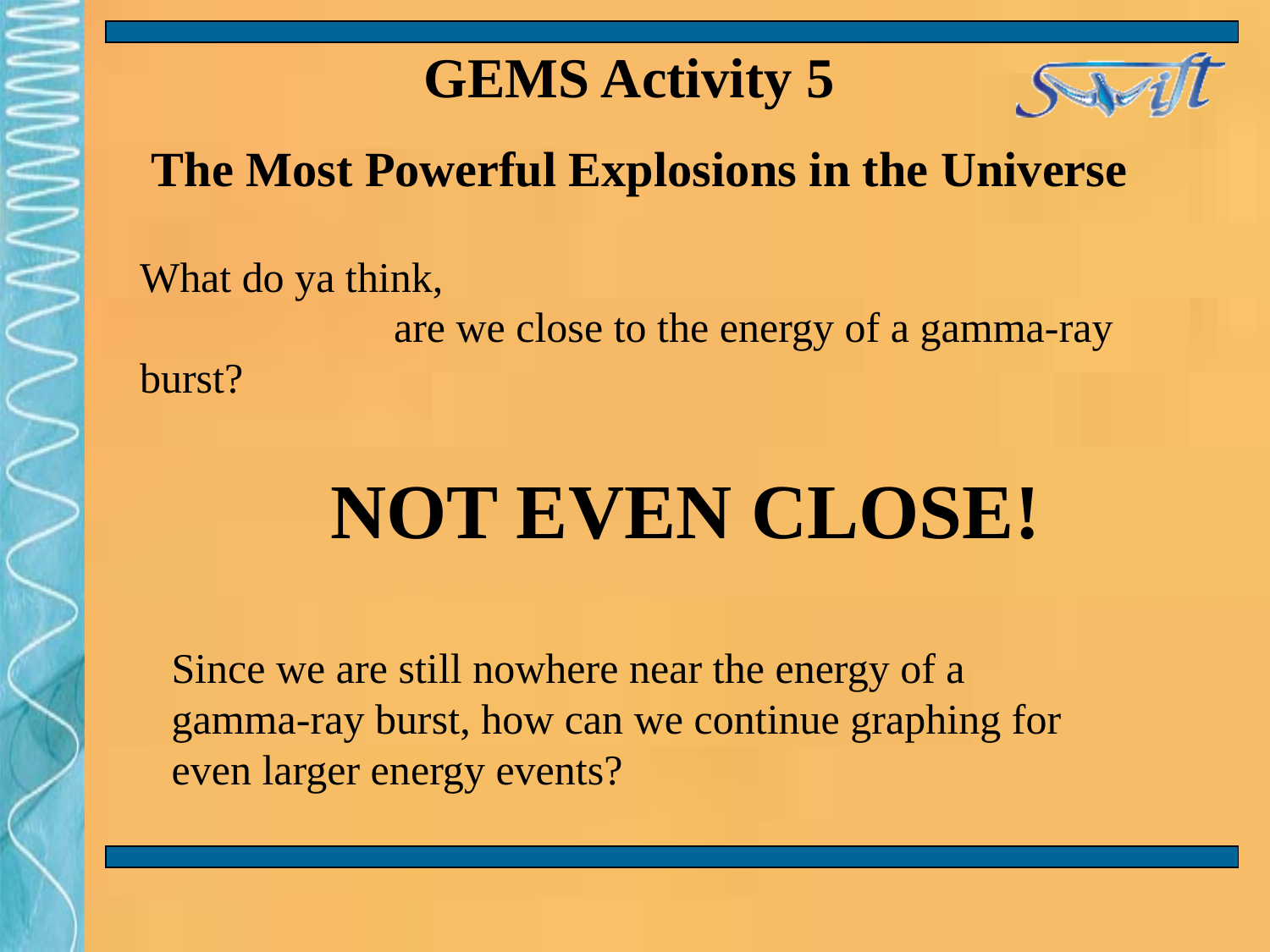

# GEMS Activity 5 The Most Powerful Explosions in the Universe
What do ya think,
		are we close to the energy of a gamma-ray burst?
NOT EVEN CLOSE!
Since we are still nowhere near the energy of a
gamma-ray burst, how can we continue graphing for
even larger energy events?